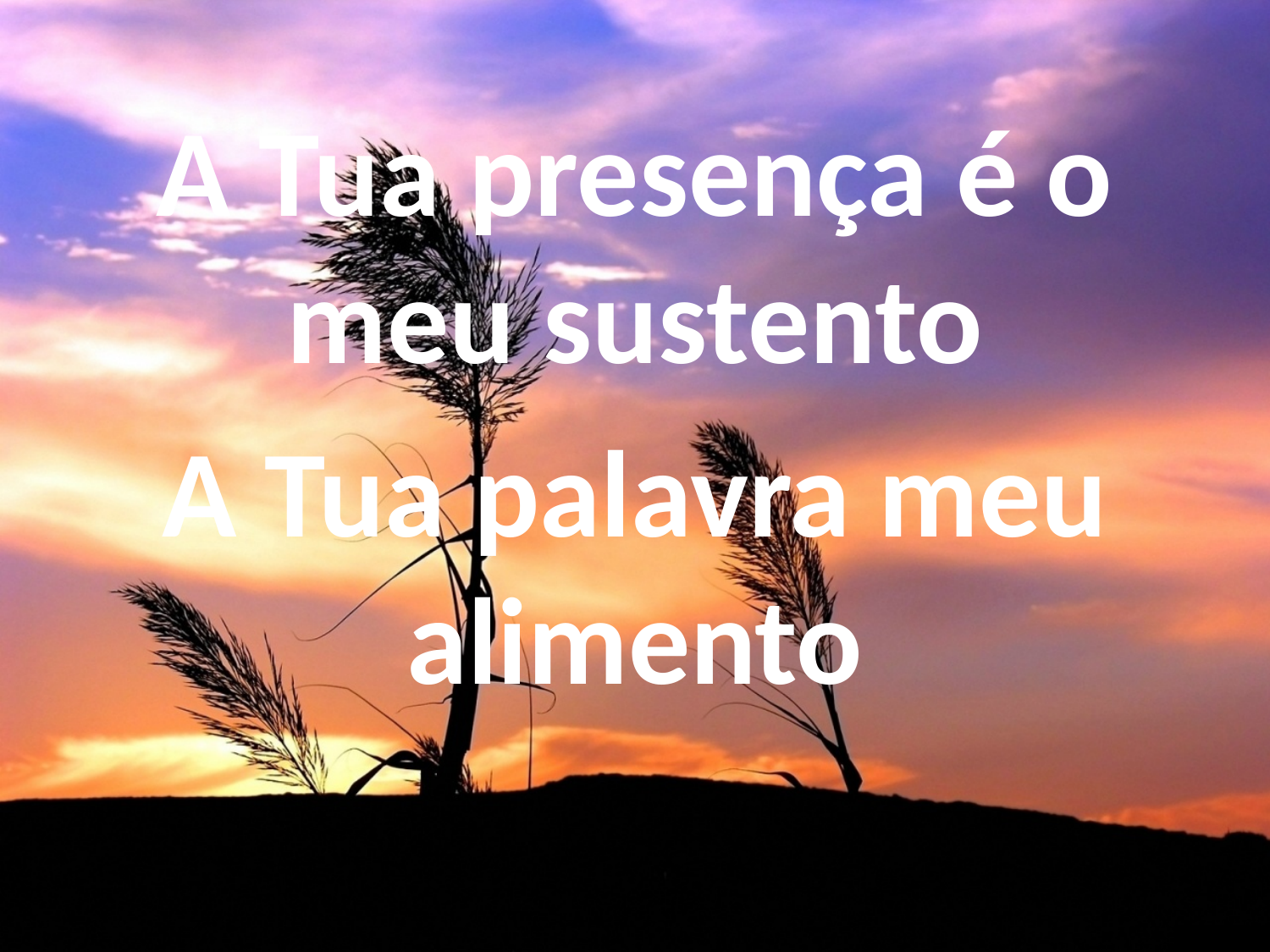

A Tua presença é o meu sustento
A Tua palavra meu alimento